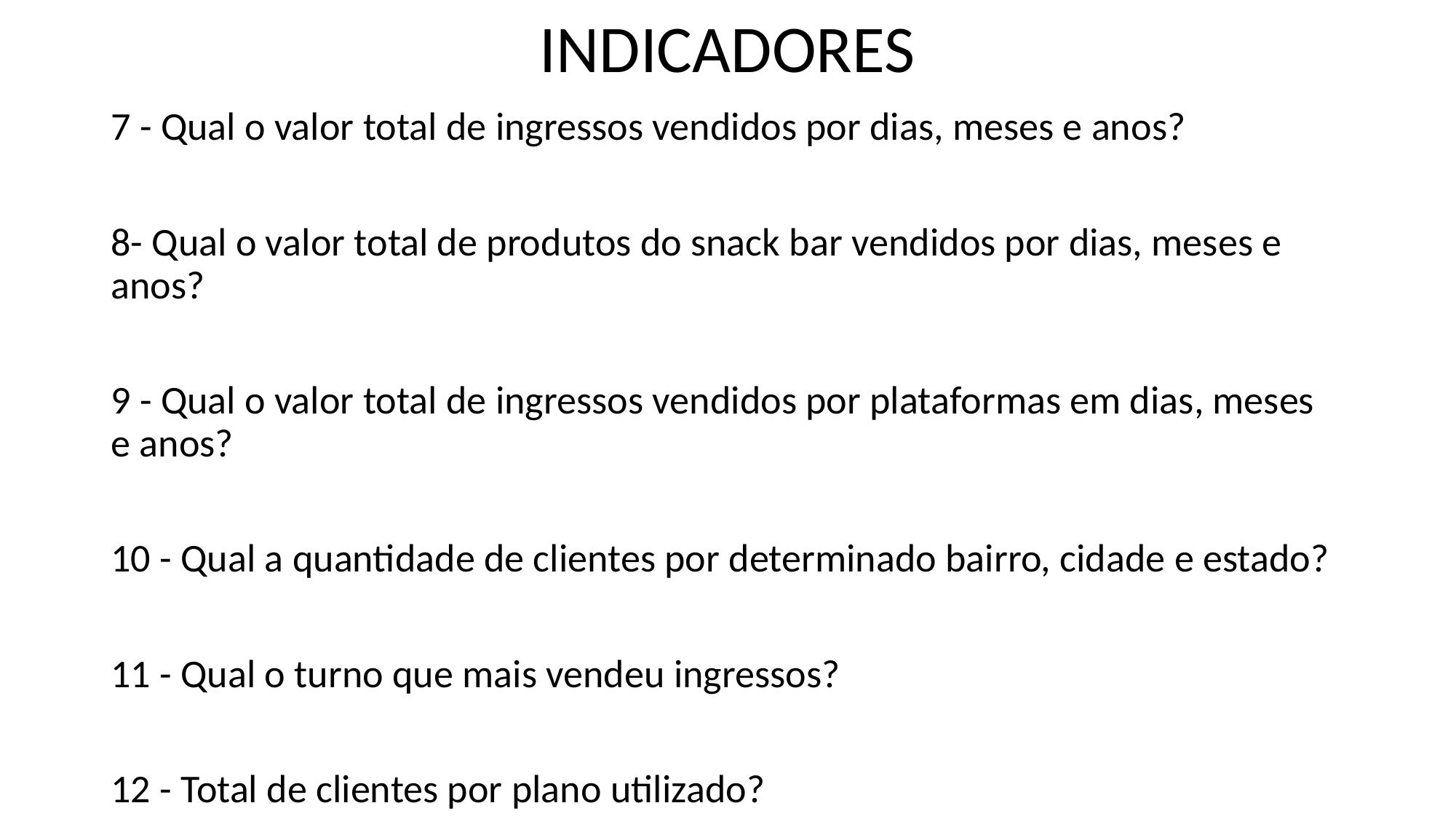

# INDICADORES
7 - Qual o valor total de ingressos vendidos por dias, meses e anos?

8- Qual o valor total de produtos do snack bar vendidos por dias, meses e anos?

9 - Qual o valor total de ingressos vendidos por plataformas em dias, meses e anos?

10 - Qual a quantidade de clientes por determinado bairro, cidade e estado?

11 - Qual o turno que mais vendeu ingressos?

12 - Total de clientes por plano utilizado?